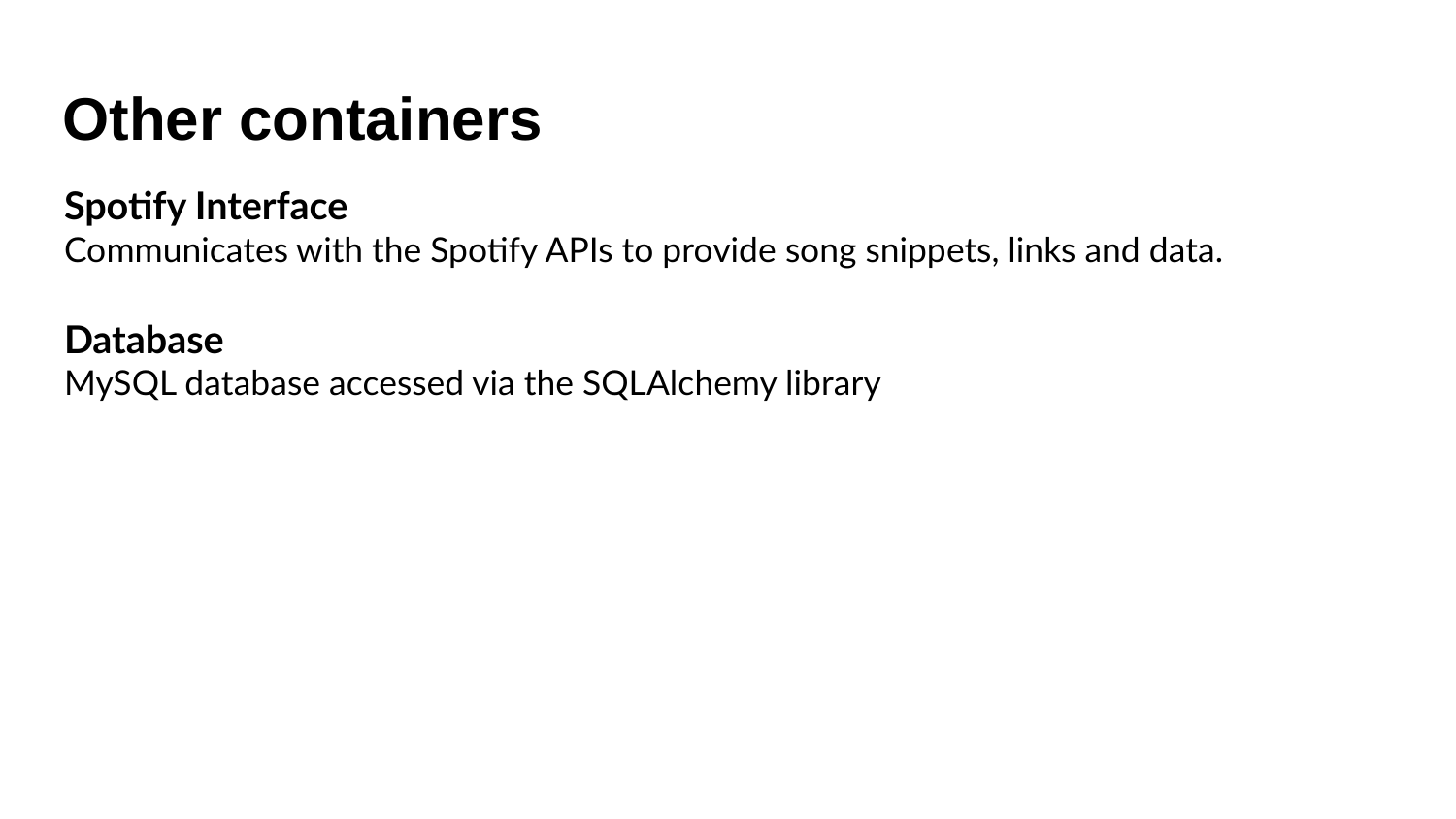

# Other containers
Spotify Interface
Communicates with the Spotify APIs to provide song snippets, links and data.

Database
MySQL database accessed via the SQLAlchemy library